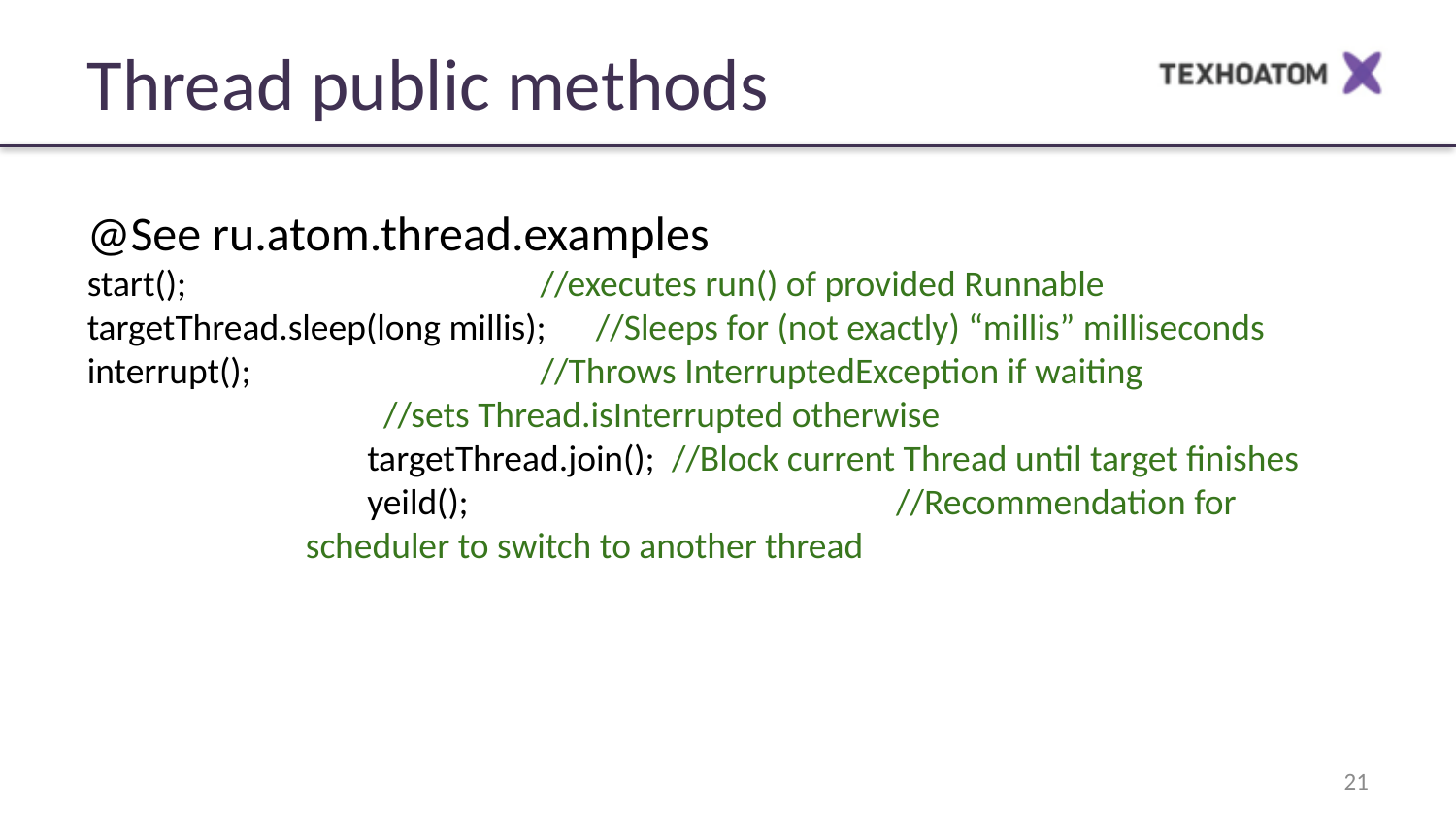

Thread public methods
@See ru.atom.thread.examples
start();        		  //executes run() of provided Runnable
targetThread.sleep(long millis);      //Sleeps for (not exactly) “millis” milliseconds
interrupt();		  //Throws InterruptedException if waiting
  //sets Thread.isInterrupted otherwise
targetThread.join();  //Block current Thread until target finishes
yeild();	   		 //Recommendation for scheduler to switch to another thread
21